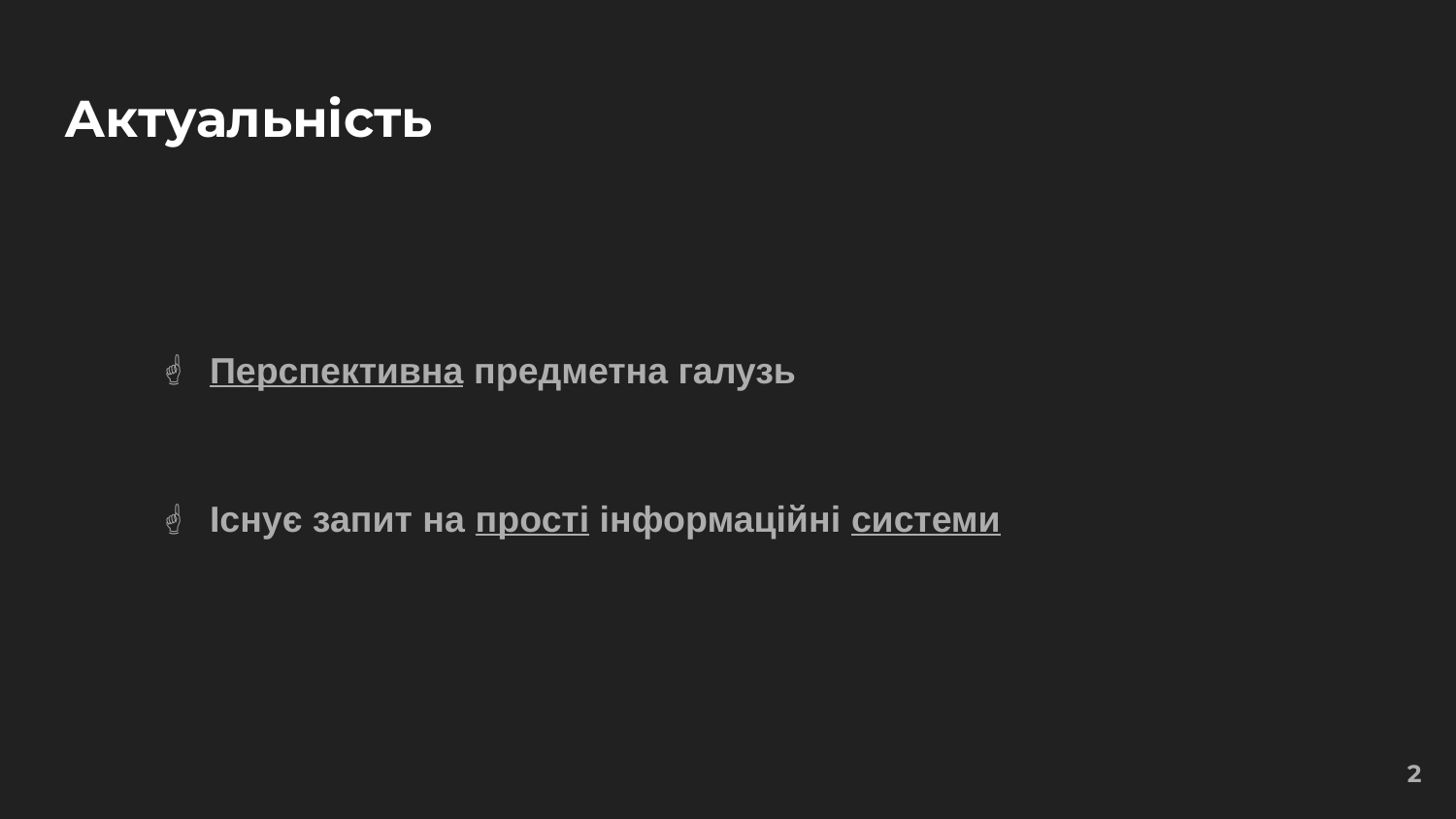

# Актуальність

Перспективна предметна галузь

Існує запит на прості інформаційні системи
2